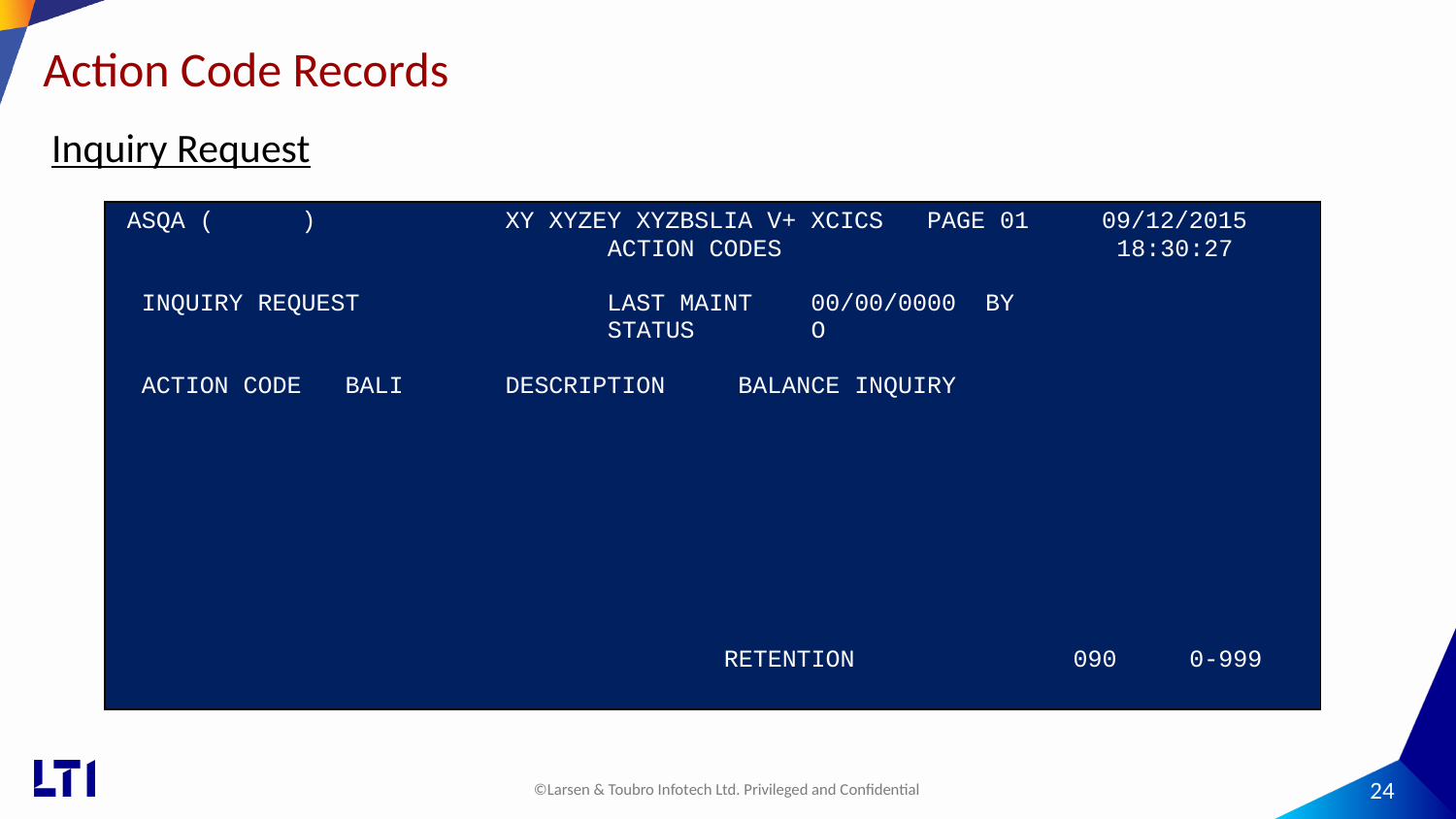

# Action Code Records
Inquiry Request

| ASQA ( ) XY XYZEY XYZBSLIA V+ XCICS PAGE 01 09/12/2015 ACTION CODES 18:30:27 INQUIRY REQUEST LAST MAINT 00/00/0000 BY STATUS O ACTION CODE BALI DESCRIPTION BALANCE INQUIRY RETENTION 090 0-999 |
| --- |